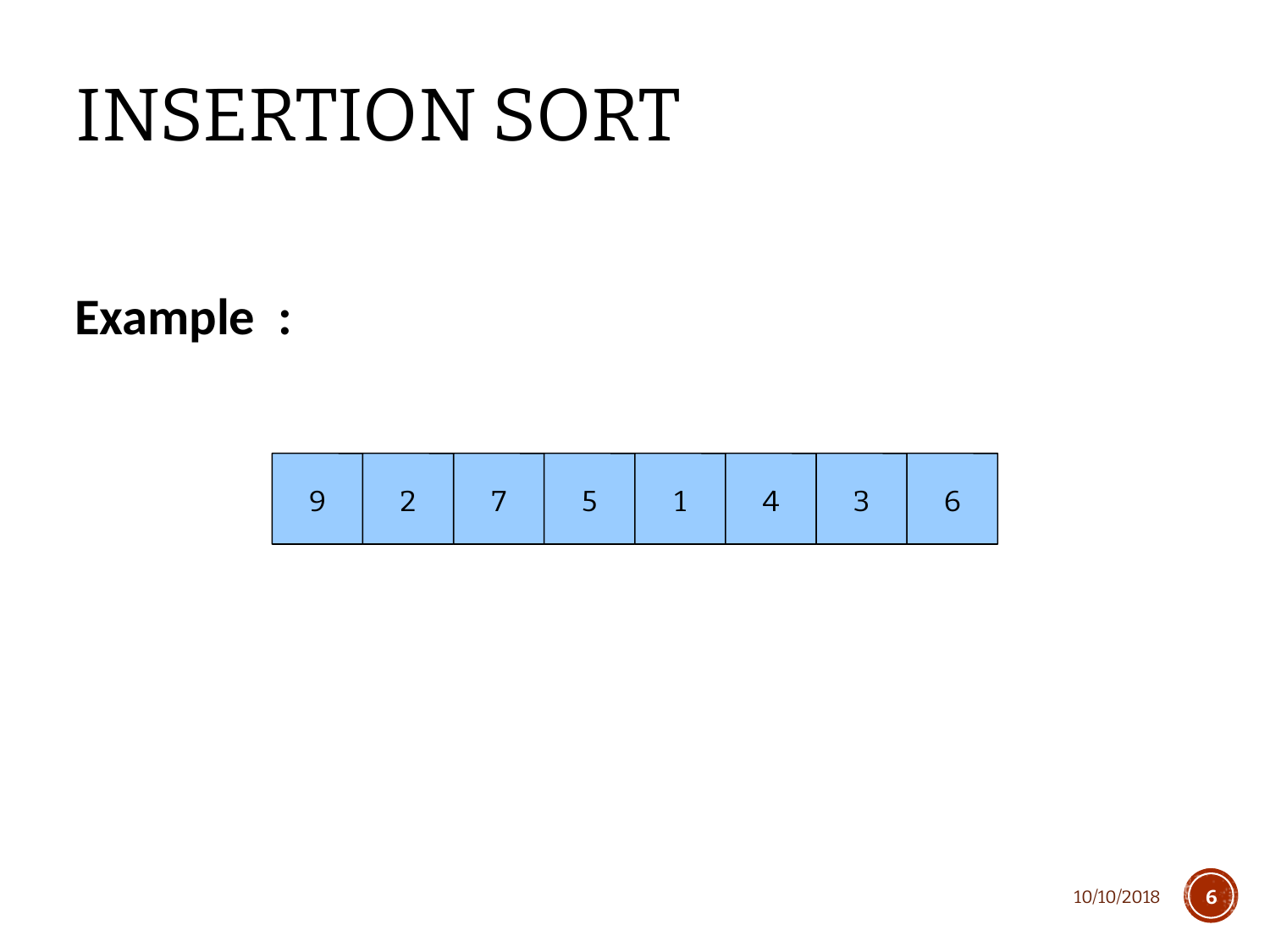

# Insertion Sort

Example  :
9
2
7
5
1
4
3
6
10/10/2018
6